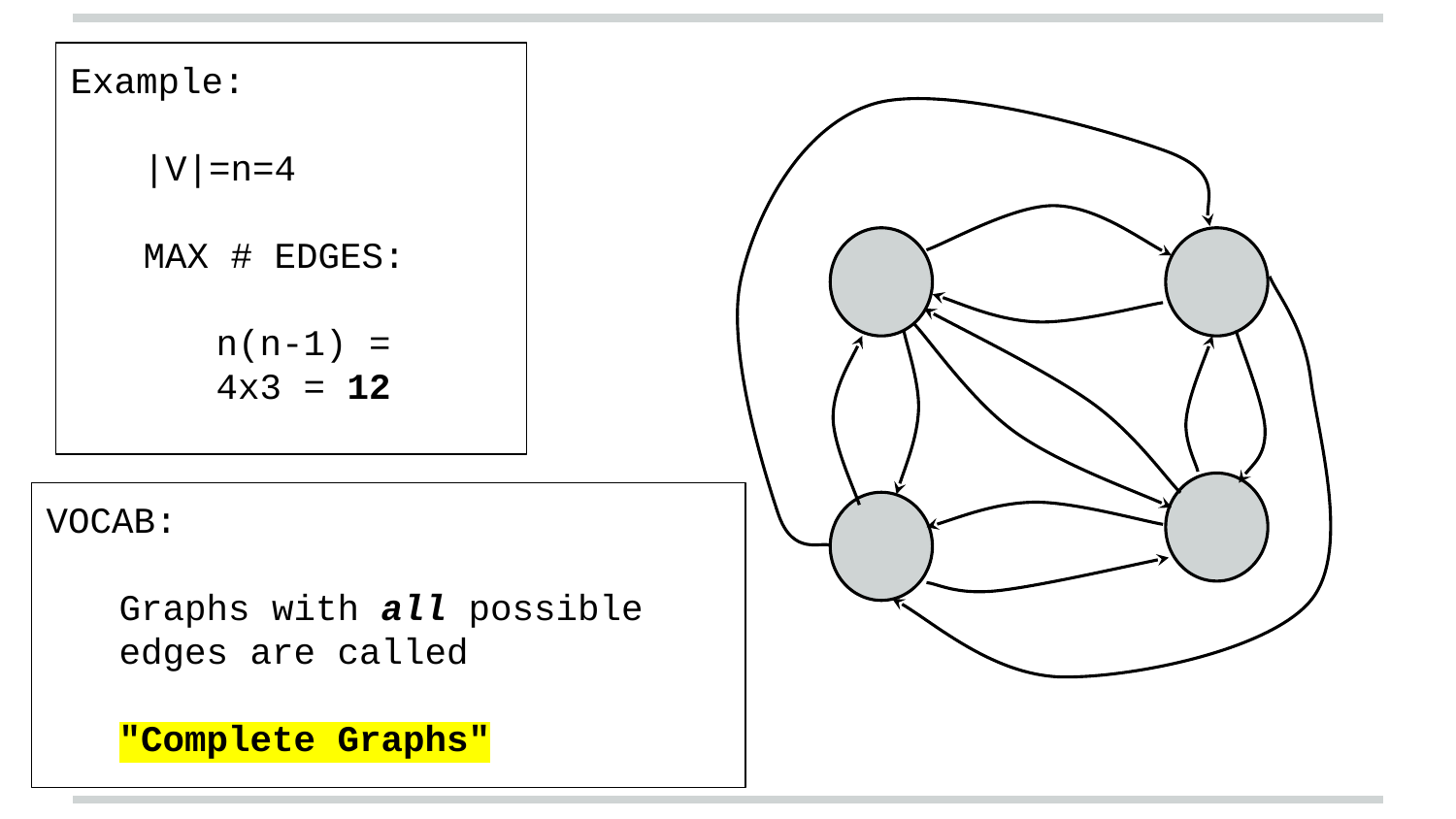

Example:

|V|=n=4

MAX # EDGES:

n(n-1) =
4x3 = 12

VOCAB:

Graphs with all possible edges are called

"Complete Graphs"